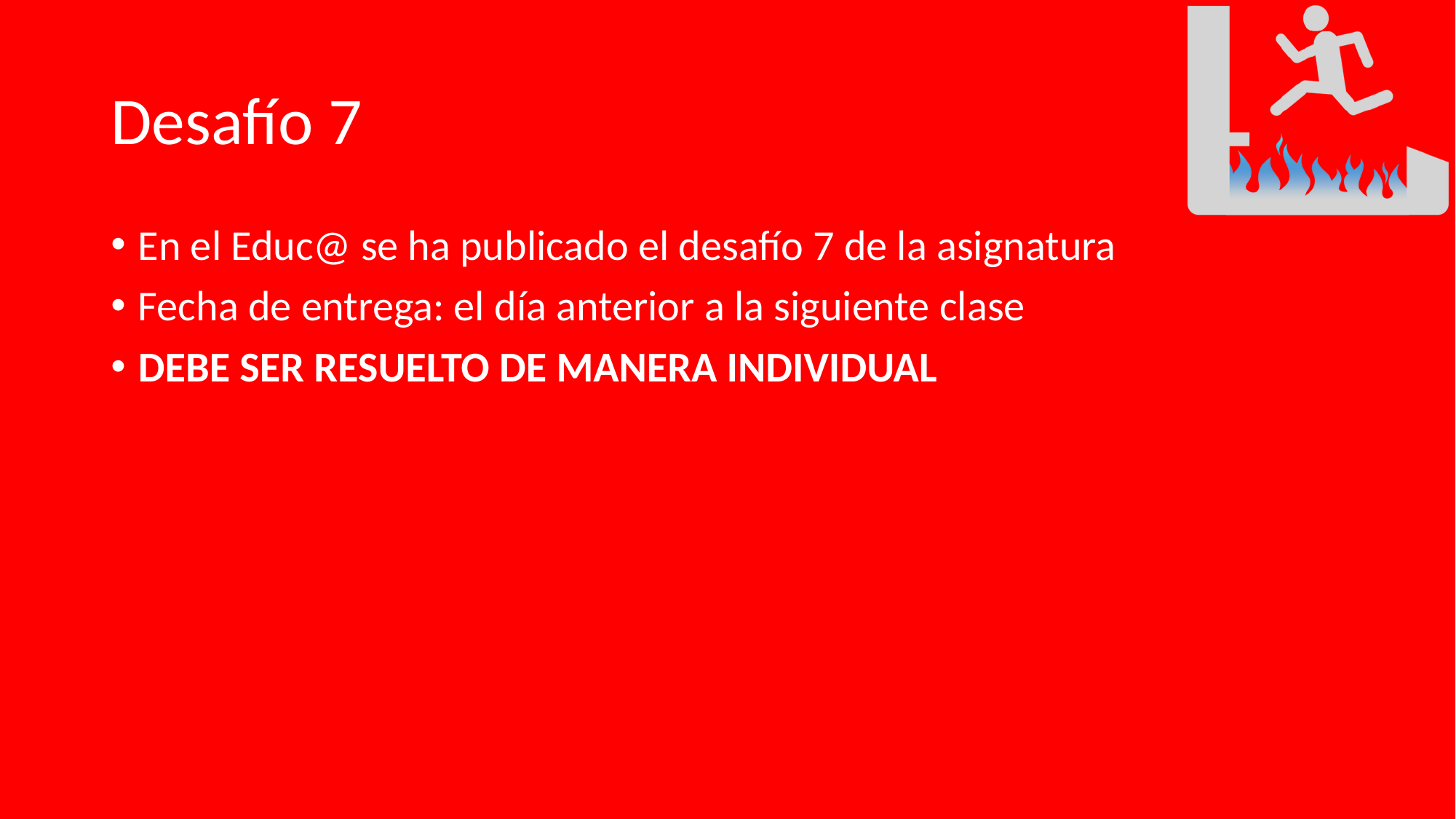

# Desafío 7
En el Educ@ se ha publicado el desafío 7 de la asignatura
Fecha de entrega: el día anterior a la siguiente clase
DEBE SER RESUELTO DE MANERA INDIVIDUAL